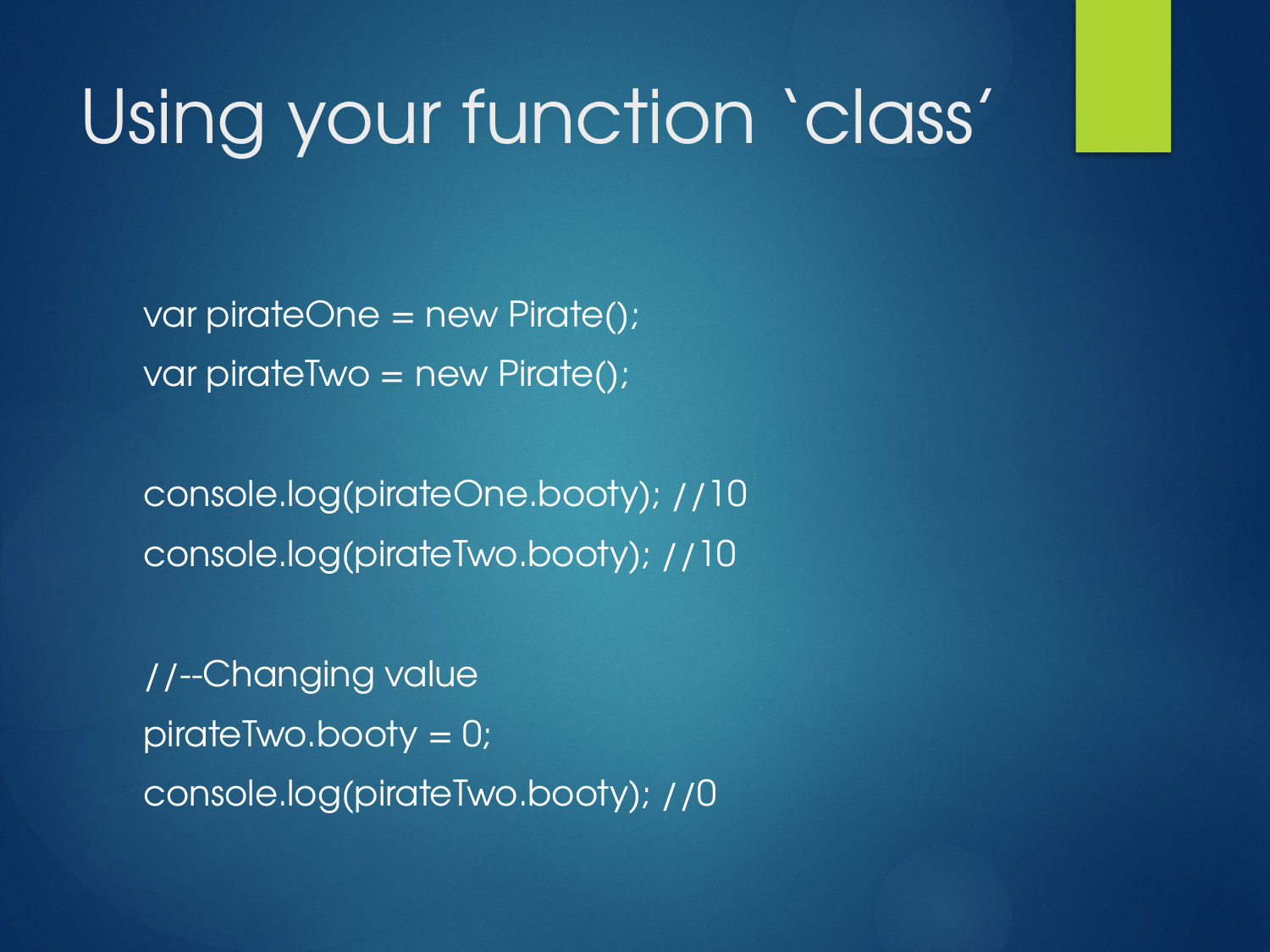

# Using your function ‘class’
var pirateOne = new Pirate();
var pirateTwo = new Pirate();

console.log(pirateOne.booty); //10
console.log(pirateTwo.booty); //10

//--Changing value
pirateTwo.booty = 0;
console.log(pirateTwo.booty); //0